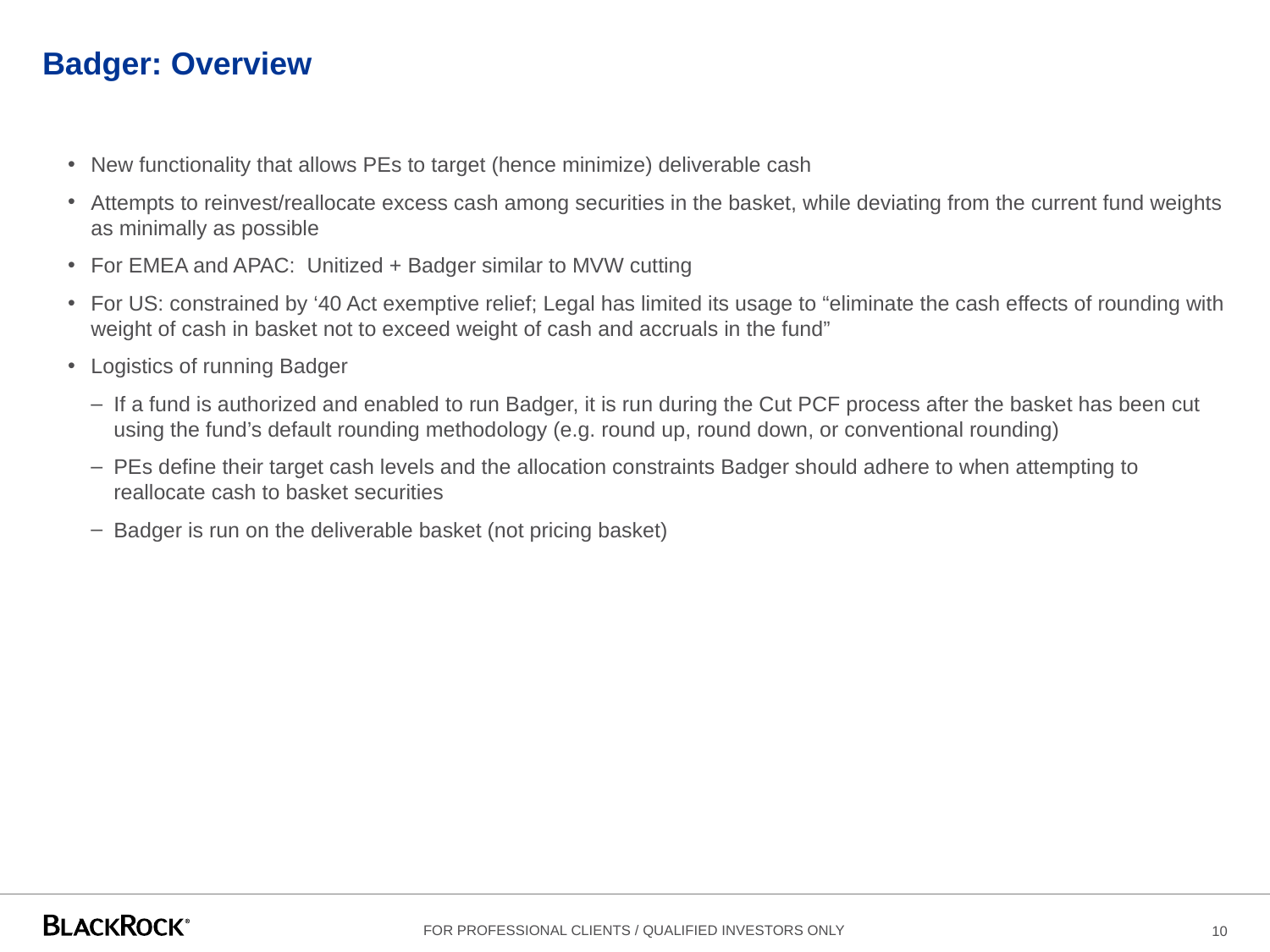

# Badger: Overview
New functionality that allows PEs to target (hence minimize) deliverable cash
Attempts to reinvest/reallocate excess cash among securities in the basket, while deviating from the current fund weights as minimally as possible
For EMEA and APAC:  Unitized + Badger similar to MVW cutting
For US: constrained by ‘40 Act exemptive relief; Legal has limited its usage to “eliminate the cash effects of rounding with weight of cash in basket not to exceed weight of cash and accruals in the fund”
Logistics of running Badger
If a fund is authorized and enabled to run Badger, it is run during the Cut PCF process after the basket has been cut using the fund’s default rounding methodology (e.g. round up, round down, or conventional rounding)
PEs define their target cash levels and the allocation constraints Badger should adhere to when attempting to reallocate cash to basket securities
Badger is run on the deliverable basket (not pricing basket)
10
For professional clients / qualified investors only